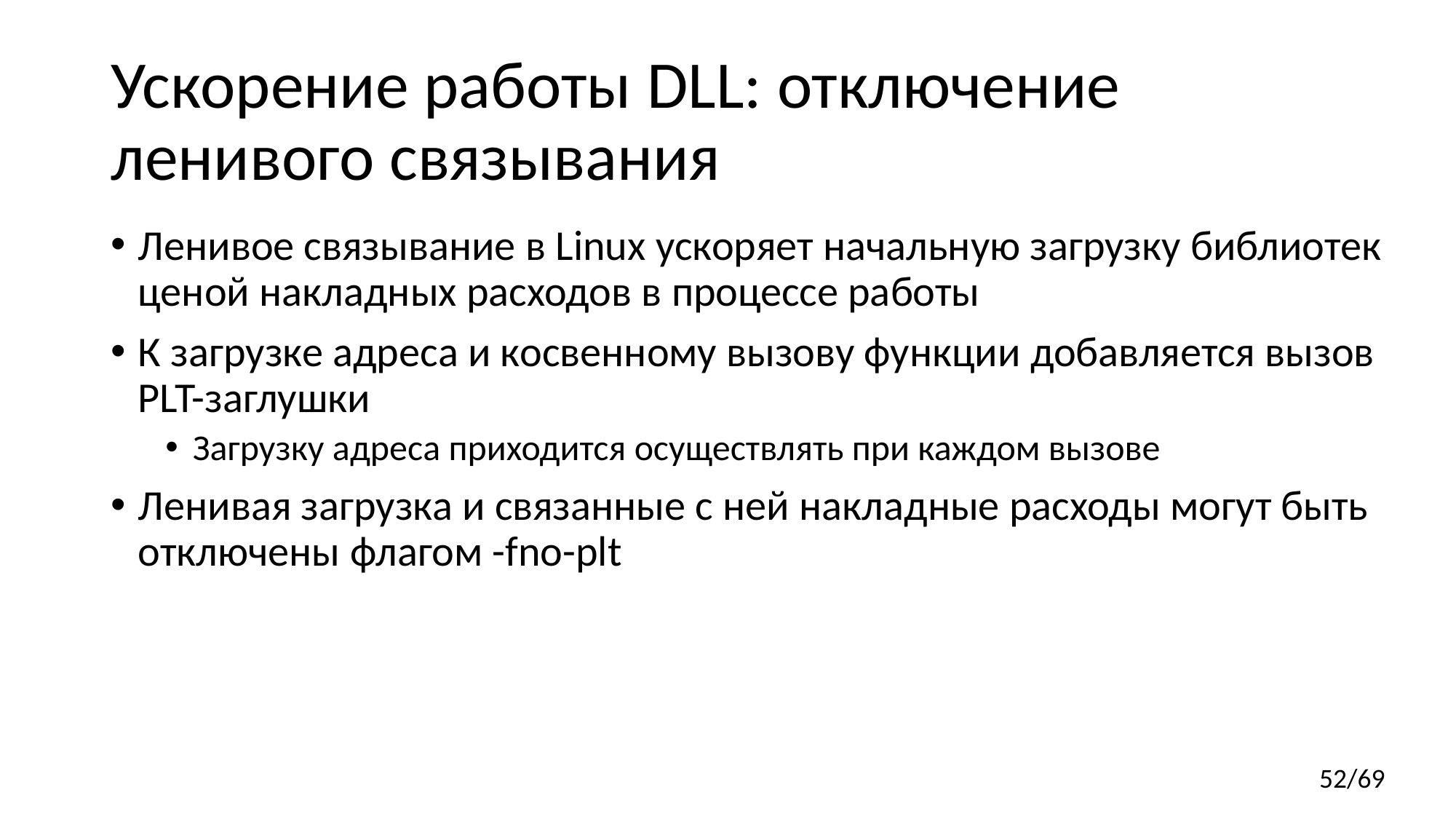

# Ускорение работы DLL: отключение ленивого связывания
Ленивое связывание в Linux ускоряет начальную загрузку библиотек ценой накладных расходов в процессе работы
К загрузке адреса и косвенному вызову функции добавляется вызов PLT-заглушки
Загрузку адреса приходится осуществлять при каждом вызове
Ленивая загрузка и связанные с ней накладные расходы могут быть отключены флагом -fno-plt